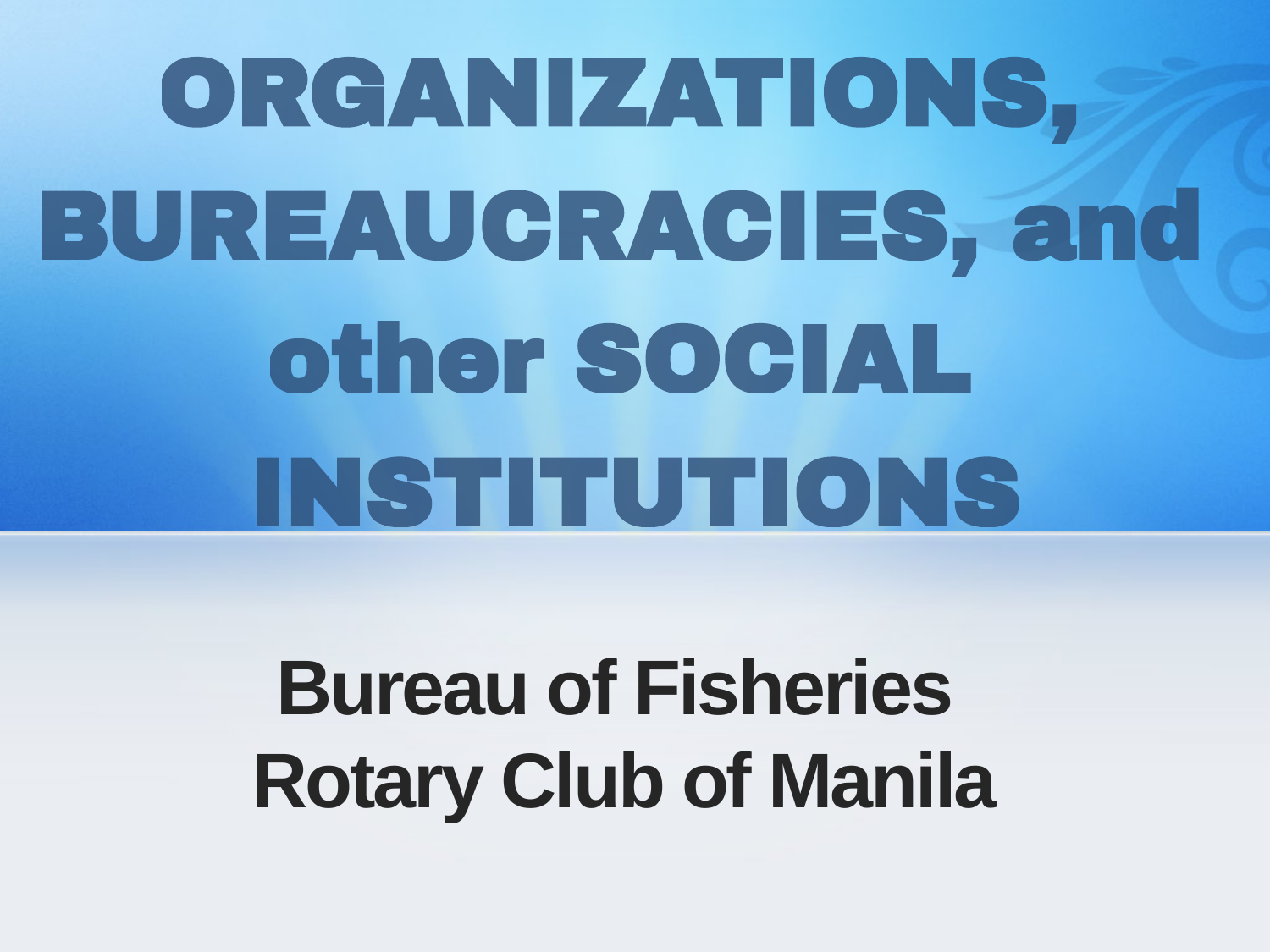

ORGANIZATIONS,
BUREAUCRACIES, and
other SOCIAL
INSTITUTIONS
# Bureau of Fisheries Rotary Club of Manila